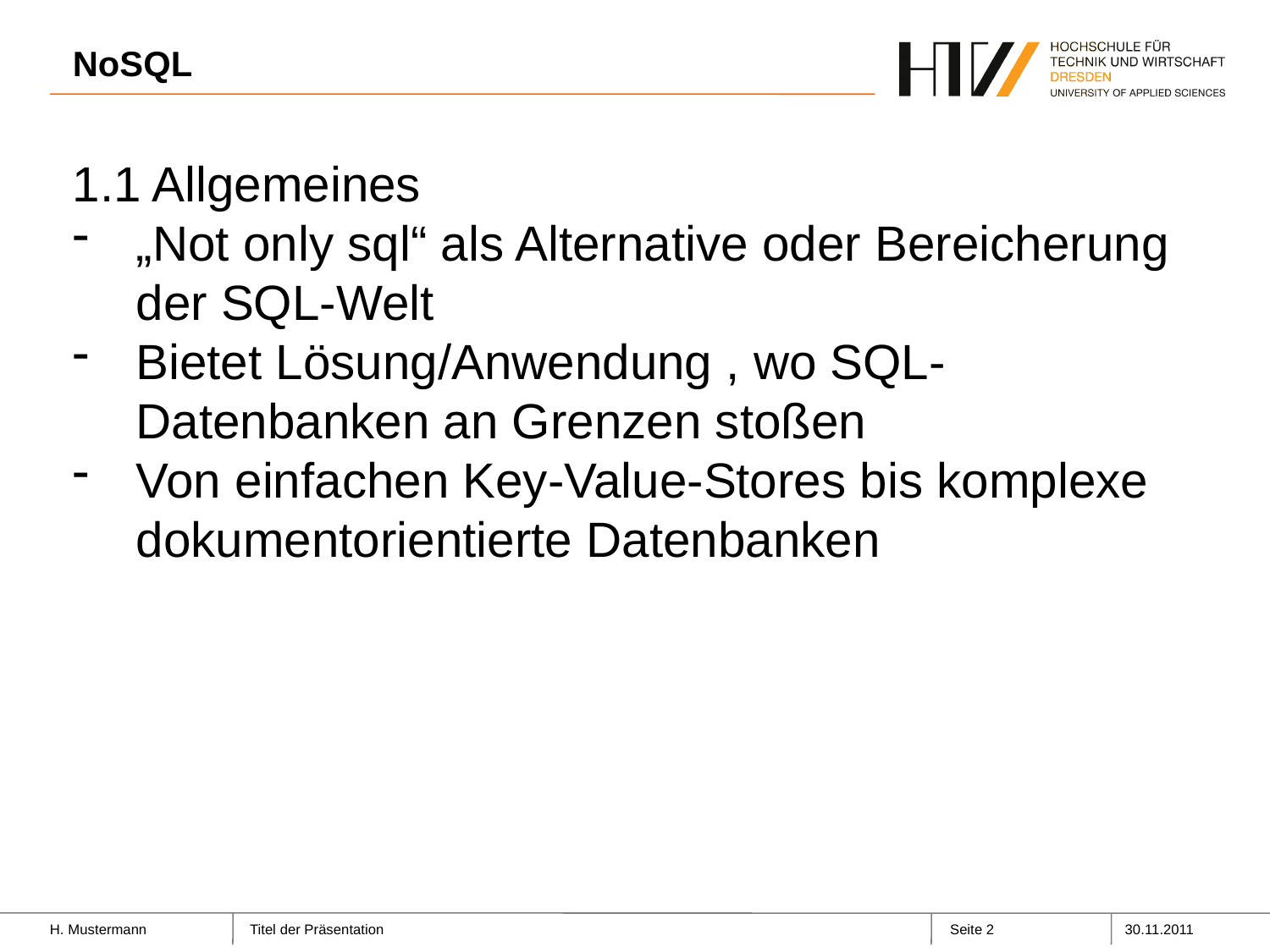

# NoSQL
1.1 Allgemeines
„Not only sql“ als Alternative oder Bereicherung der SQL-Welt
Bietet Lösung/Anwendung , wo SQL-Datenbanken an Grenzen stoßen
Von einfachen Key-Value-Stores bis komplexe dokumentorientierte Datenbanken